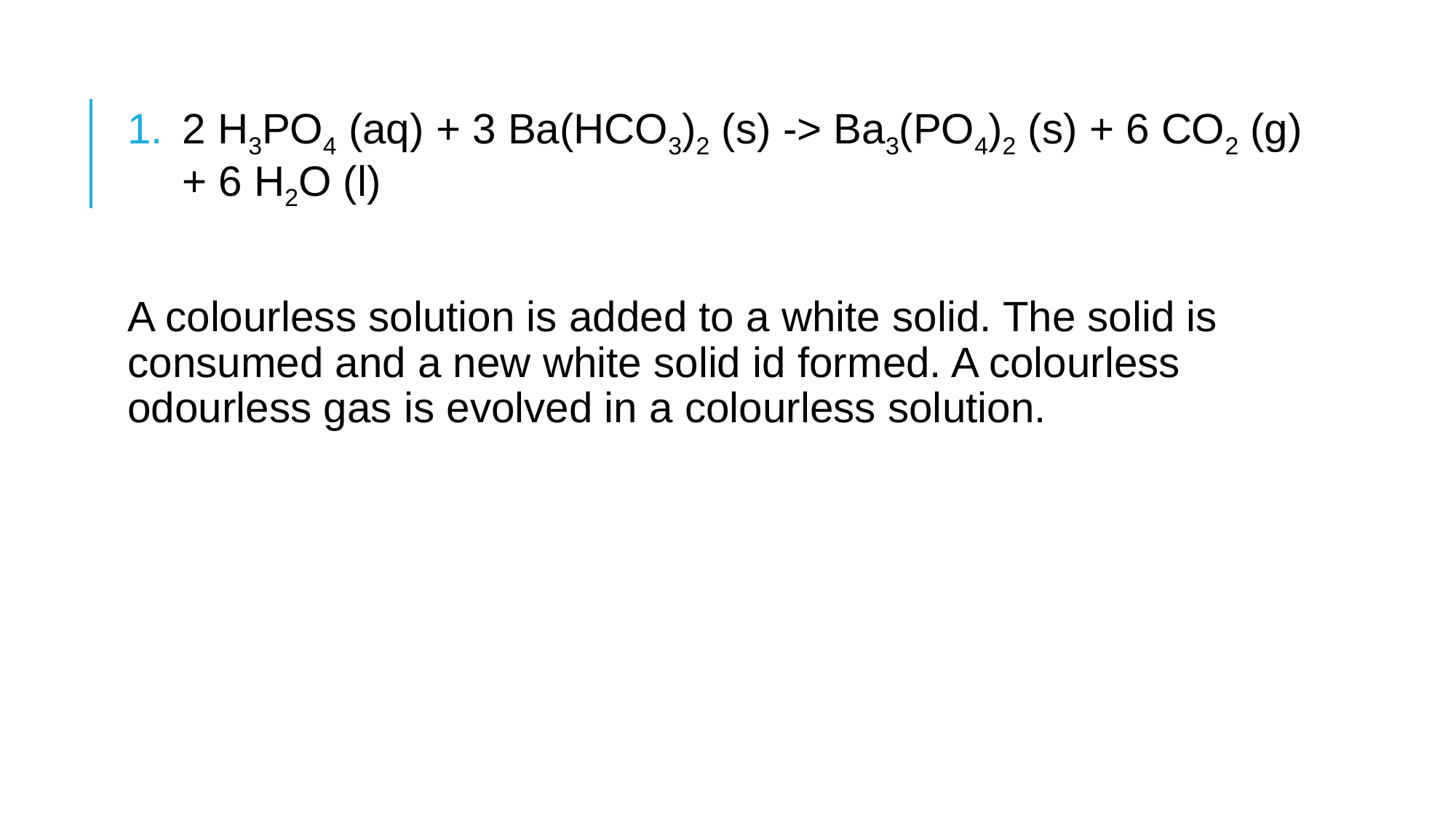

2 H3PO4 (aq) + 3 Ba(HCO3)2 (s) -> Ba3(PO4)2 (s) + 6 CO2 (g) + 6 H2O (l)

A colourless solution is added to a white solid. The solid is consumed and a new white solid id formed. A colourless odourless gas is evolved in a colourless solution.